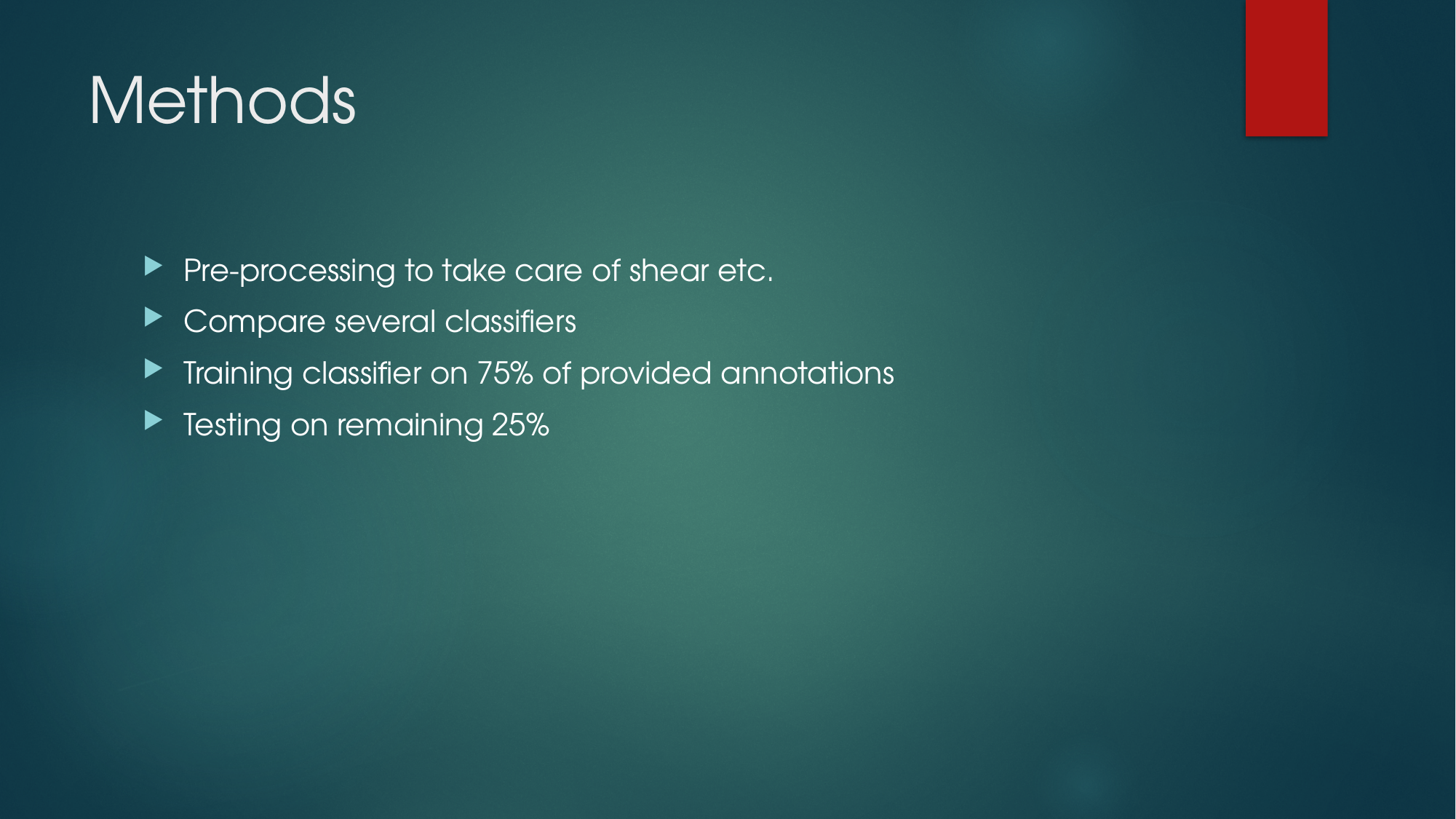

# Methods
Pre-processing to take care of shear etc.
Compare several classifiers
Training classifier on 75% of provided annotations
Testing on remaining 25%